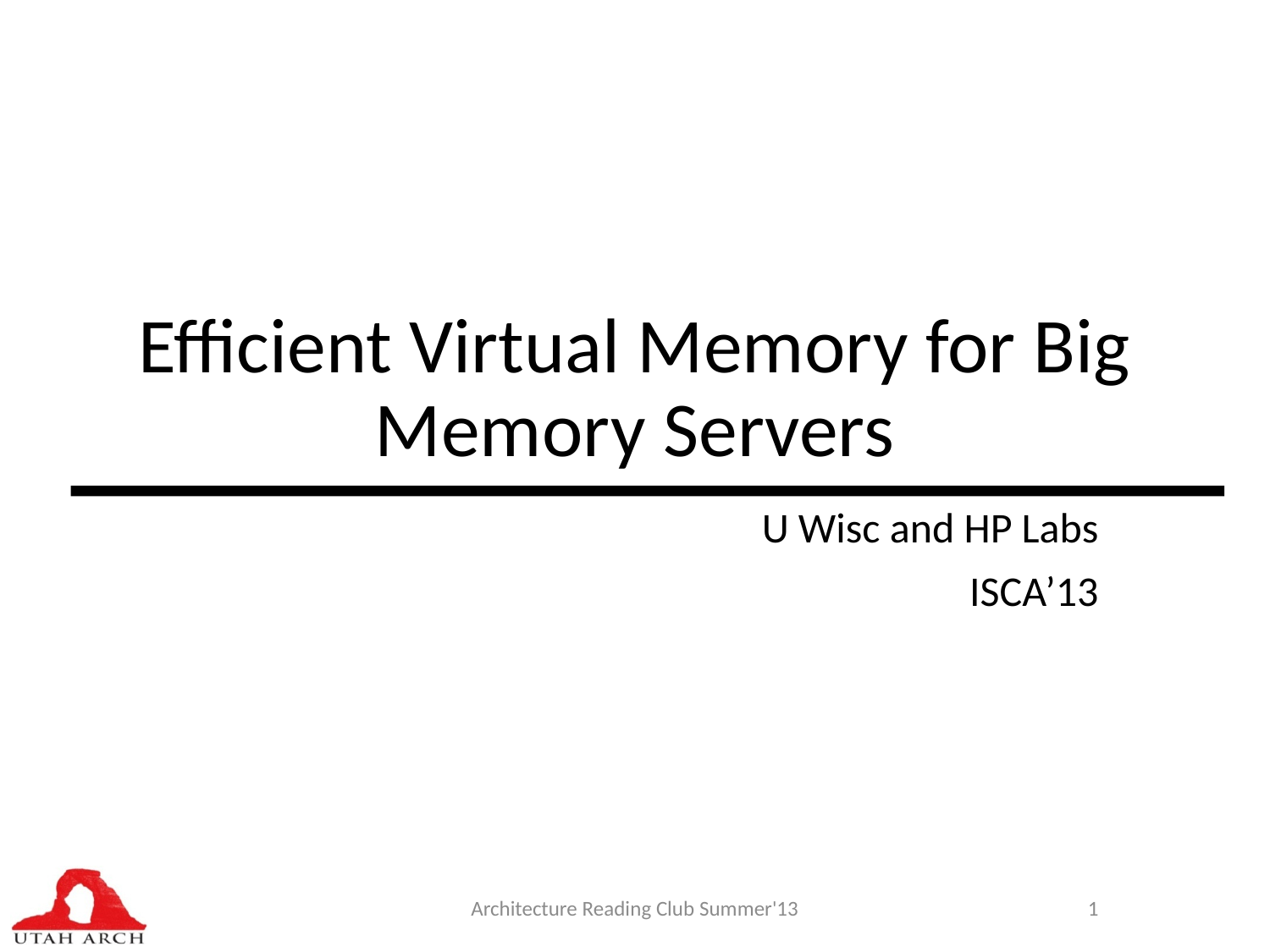

# Efficient Virtual Memory for Big Memory Servers
U Wisc and HP Labs
ISCA’13
Architecture Reading Club Summer'13
1